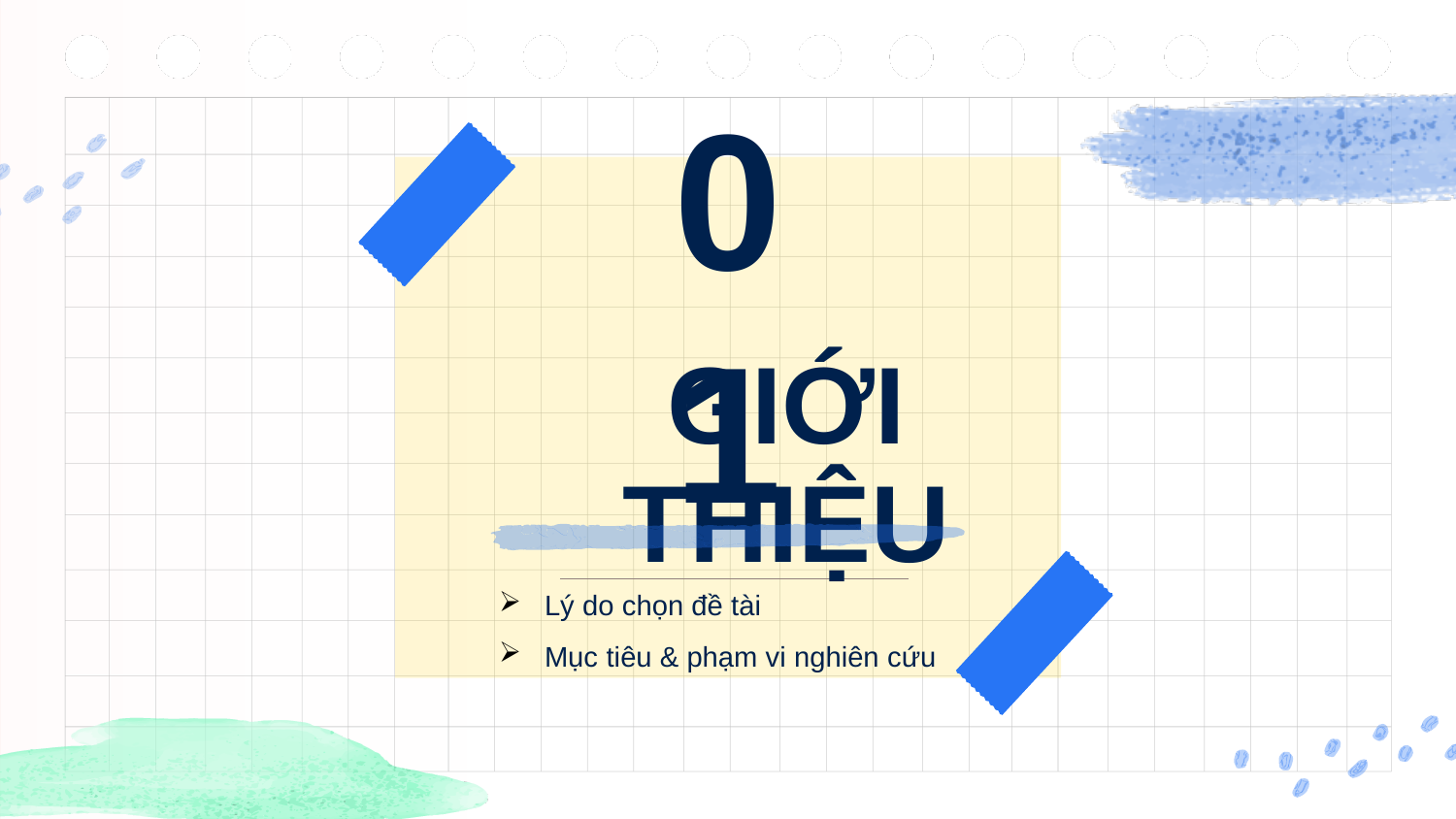

01
# GIỚI THIỆU

Lý do chọn đề tài
Mục tiêu & phạm vi nghiên cứu